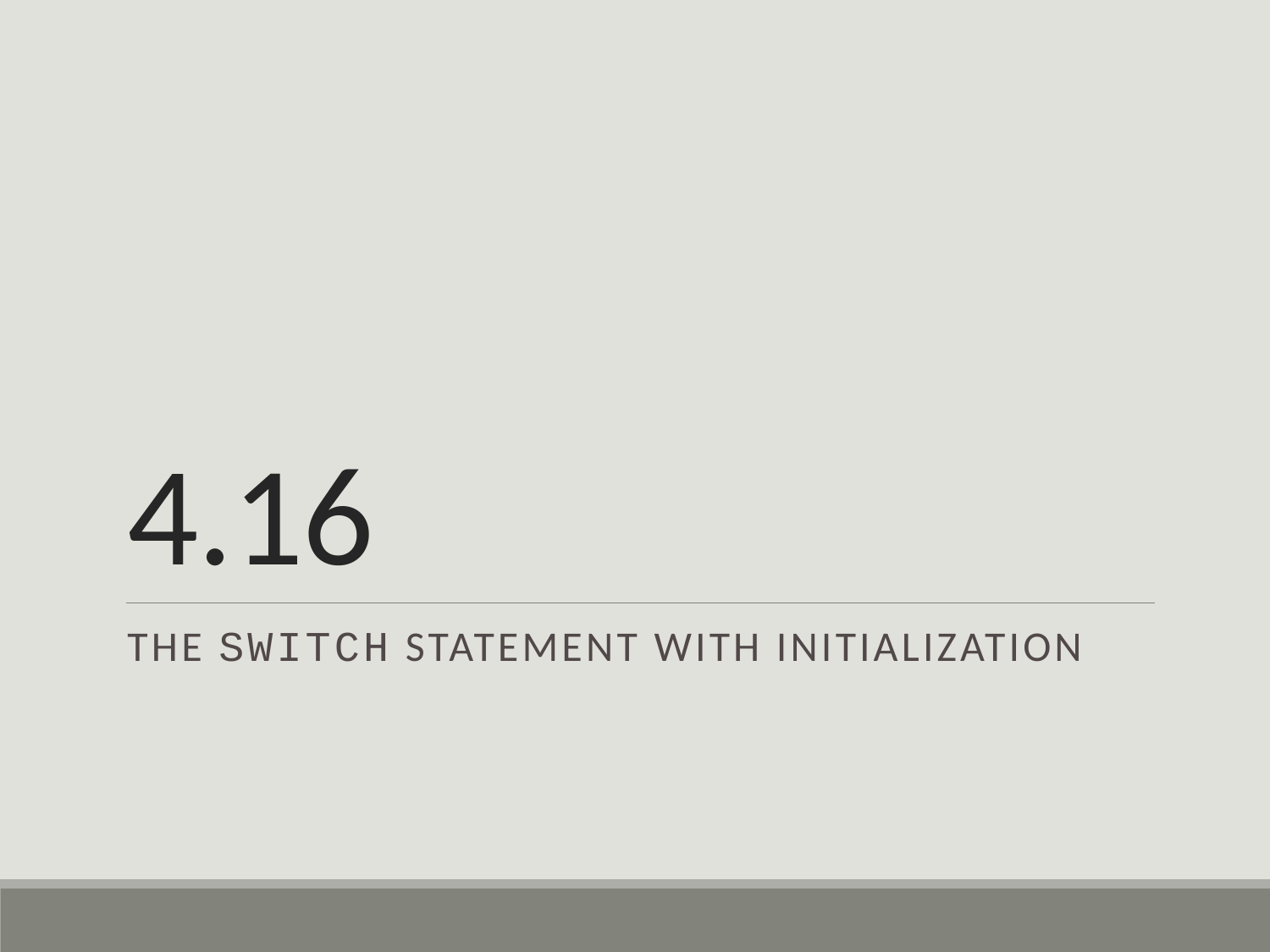

# 4.16
The switch Statement with Initialization